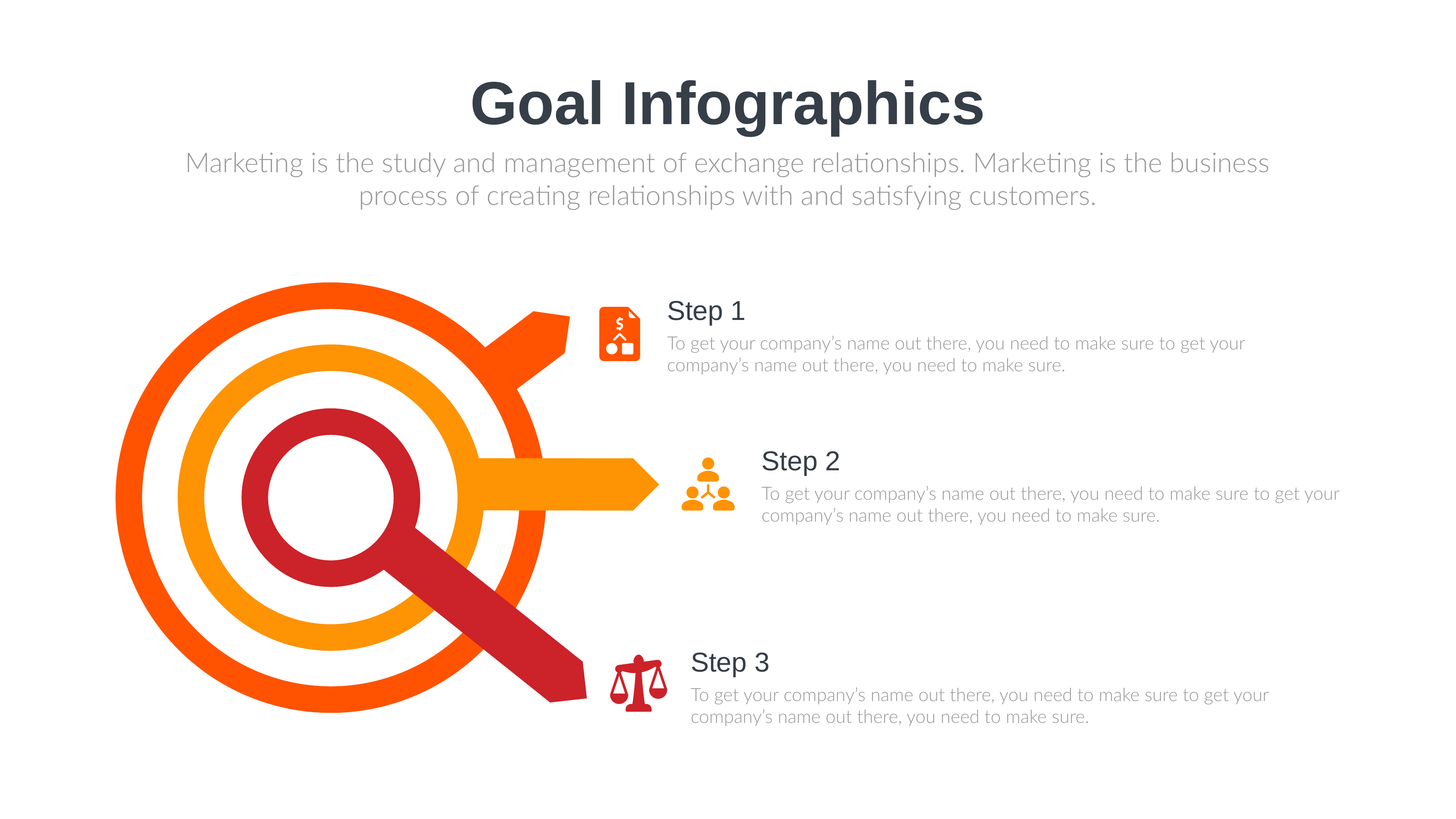

Goal Infographics
Marketing is the study and management of exchange relationships. Marketing is the business process of creating relationships with and satisfying customers.

Step 1

To get your company’s name out there, you need to make sure to get your company’s name out there, you need to make sure.
Step 2

To get your company’s name out there, you need to make sure to get your company’s name out there, you need to make sure.
Step 3

To get your company’s name out there, you need to make sure to get your company’s name out there, you need to make sure.